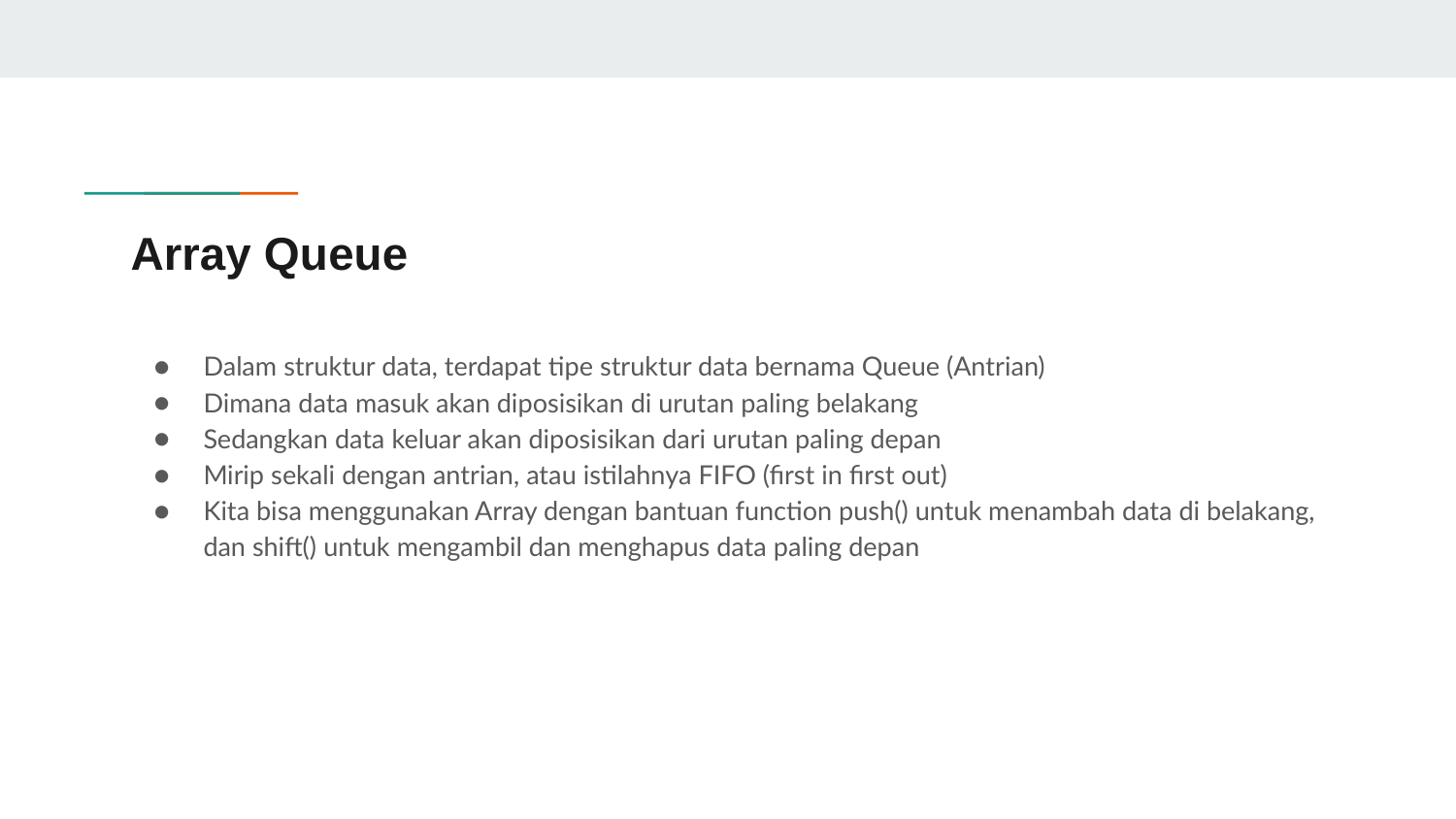

# Array Queue
Dalam struktur data, terdapat tipe struktur data bernama Queue (Antrian)
Dimana data masuk akan diposisikan di urutan paling belakang
Sedangkan data keluar akan diposisikan dari urutan paling depan
Mirip sekali dengan antrian, atau istilahnya FIFO (first in first out)
Kita bisa menggunakan Array dengan bantuan function push() untuk menambah data di belakang, dan shift() untuk mengambil dan menghapus data paling depan